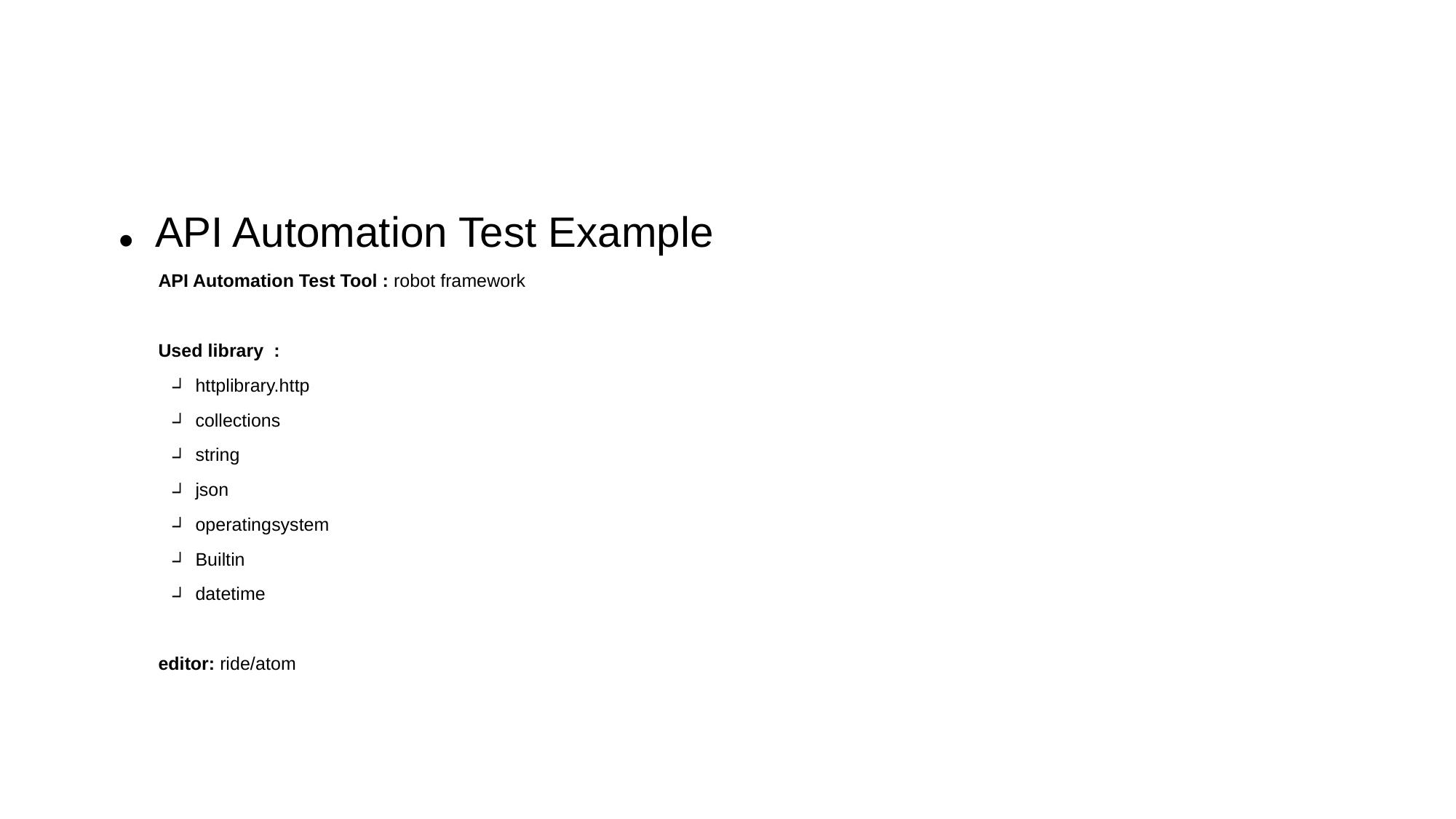

API Automation Test Example
      API Automation Test Tool : robot framework

      Used library  :
       ㄴ httplibrary.http
       ㄴ collections
       ㄴ string
       ㄴ json
       ㄴ operatingsystem
       ㄴ Builtin
       ㄴ datetime

      editor: ride/atom